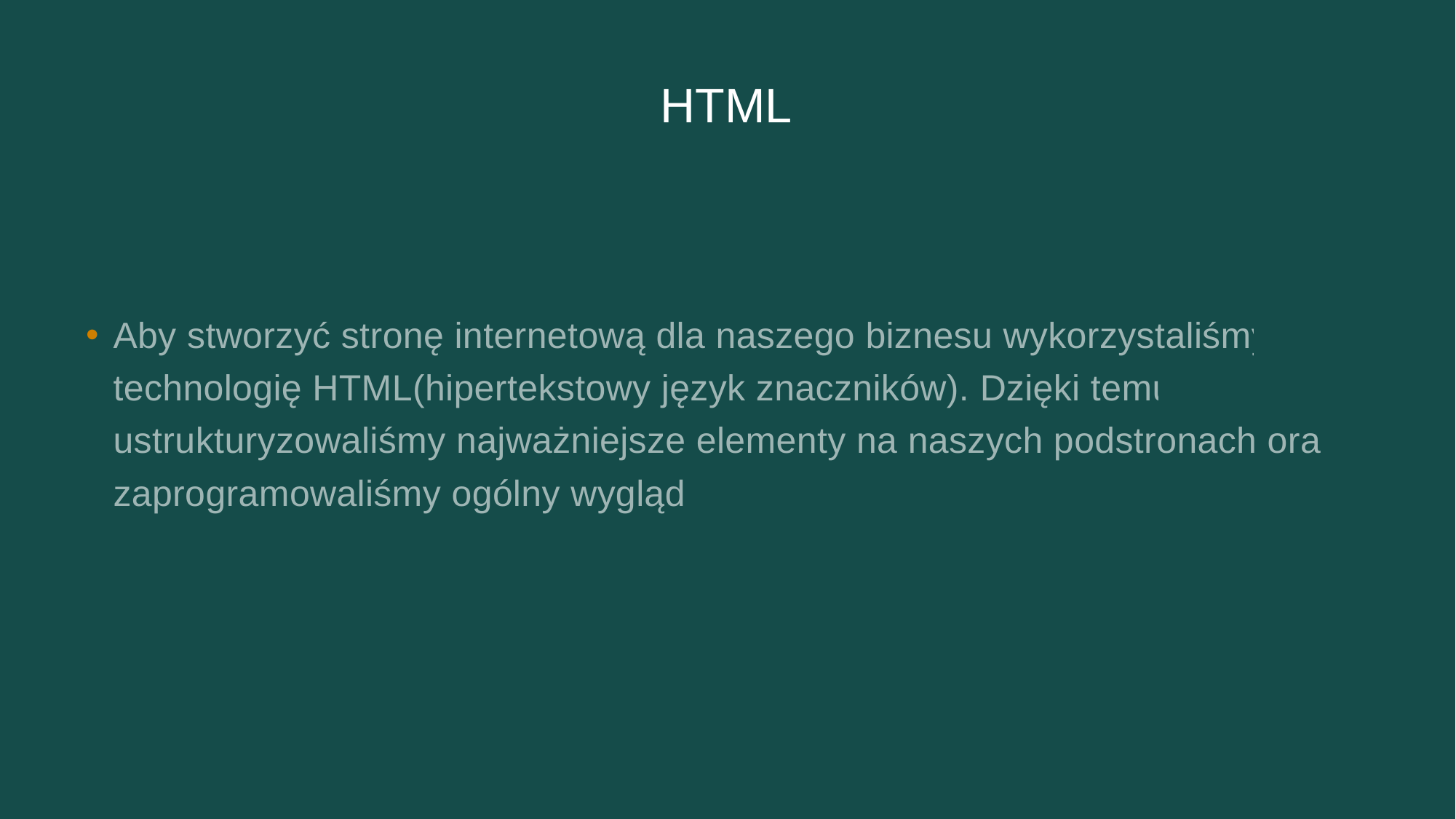

# HTML
Aby stworzyć stronę internetową dla naszego biznesu wykorzystaliśmy technologię HTML(hipertekstowy język znaczników). Dzięki temu ustrukturyzowaliśmy najważniejsze elementy na naszych podstronach oraz zaprogramowaliśmy ogólny wygląd.